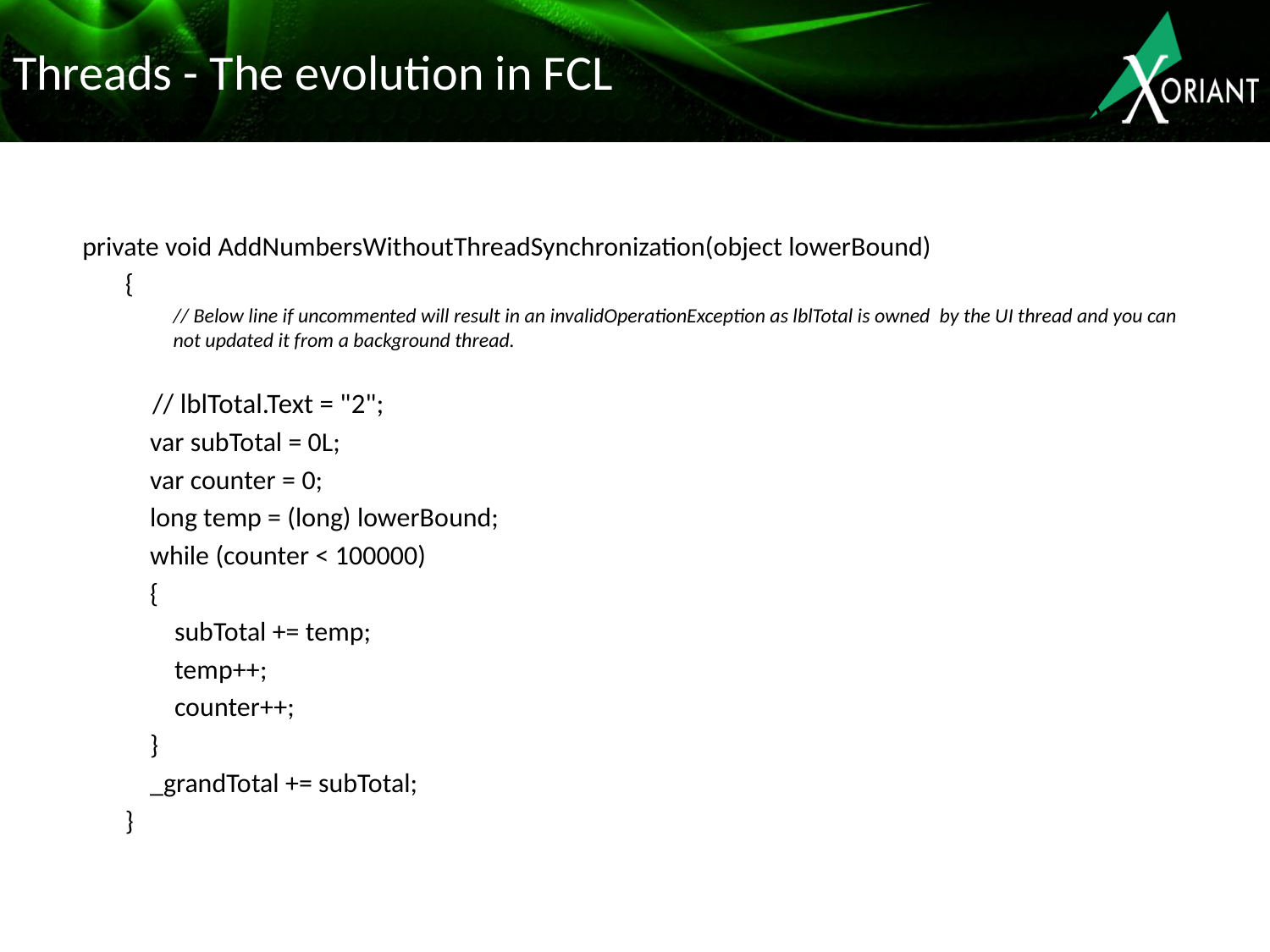

# Threads - The evolution in FCL
 private void AddNumbersWithoutThreadSynchronization(object lowerBound)
        {
// Below line if uncommented will result in an invalidOperationException as lblTotal is owned  by the UI thread and you can not updated it from a background thread.

            // lblTotal.Text = "2";
            var subTotal = 0L;
            var counter = 0;
            long temp = (long) lowerBound;
            while (counter < 100000)
            {
                subTotal += temp;
                temp++;
                counter++;
            }
            _grandTotal += subTotal;
        }